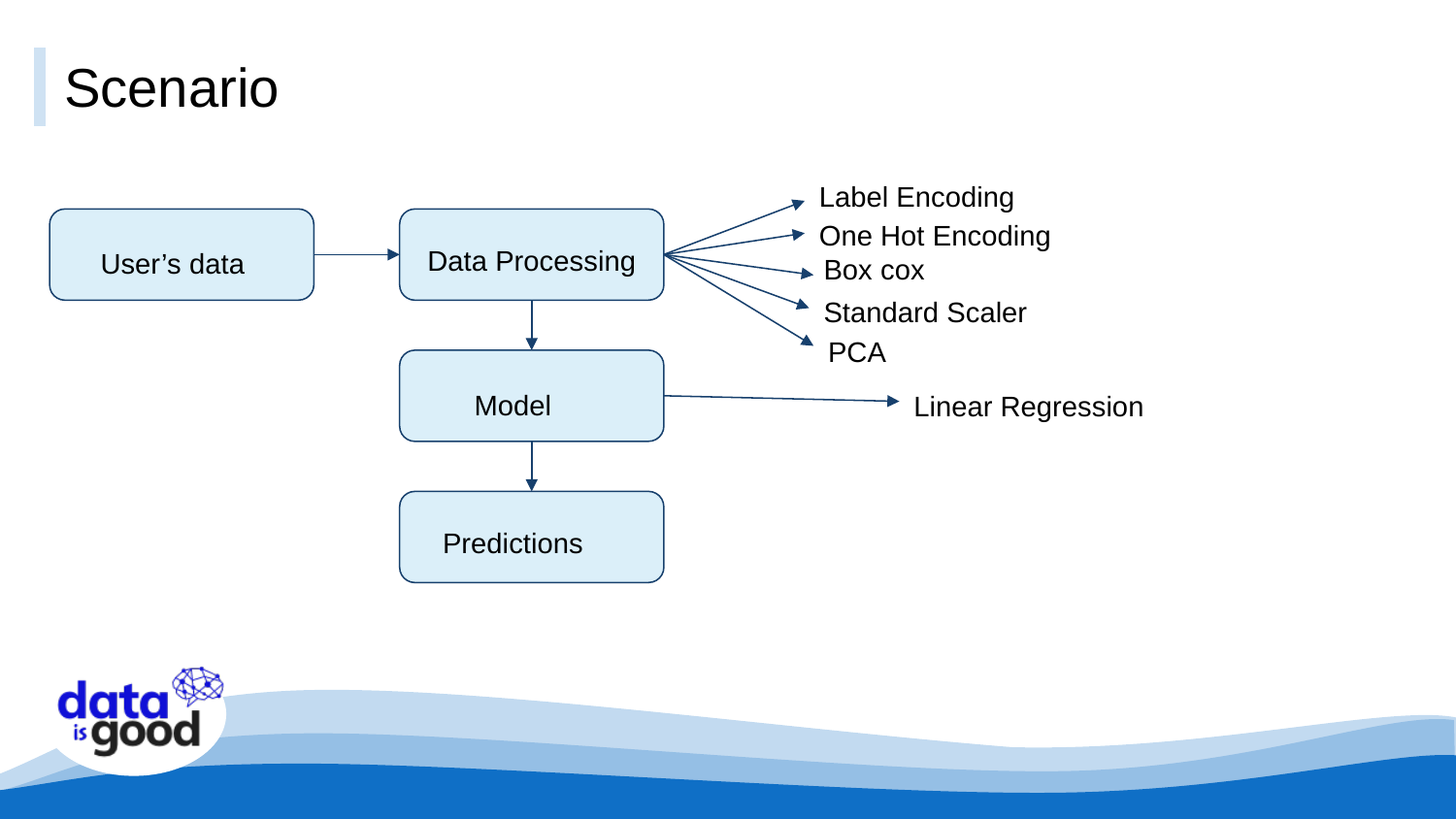

# Scenario
Label Encoding
One Hot Encoding

Data Processing
User’s data
Box cox
Standard Scaler
PCA

Model
Linear Regression

Predictions